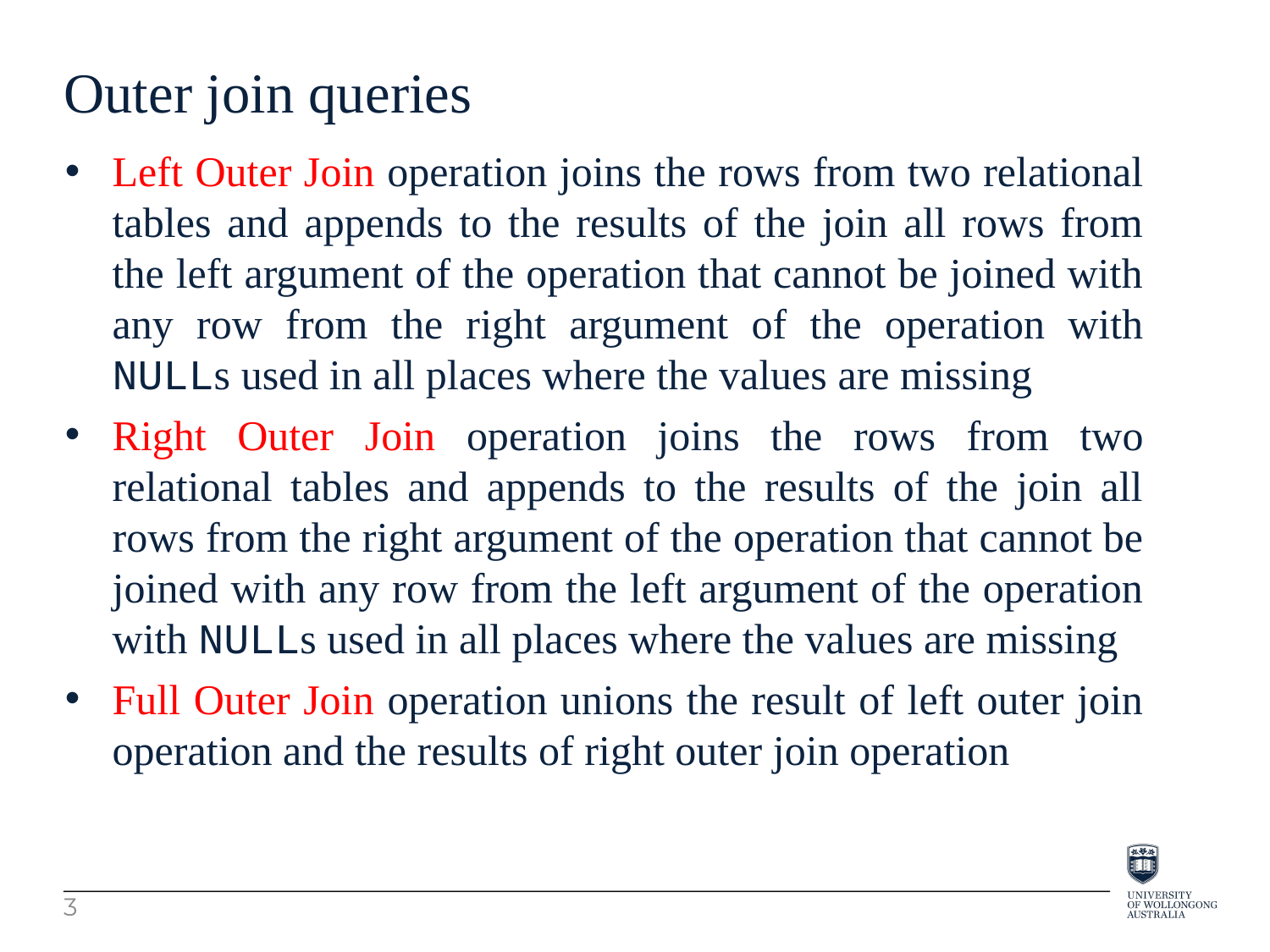

Outer join queries
Left Outer Join operation joins the rows from two relational tables and appends to the results of the join all rows from the left argument of the operation that cannot be joined with any row from the right argument of the operation with NULLs used in all places where the values are missing
Right Outer Join operation joins the rows from two relational tables and appends to the results of the join all rows from the right argument of the operation that cannot be joined with any row from the left argument of the operation with NULLs used in all places where the values are missing
Full Outer Join operation unions the result of left outer join operation and the results of right outer join operation
3